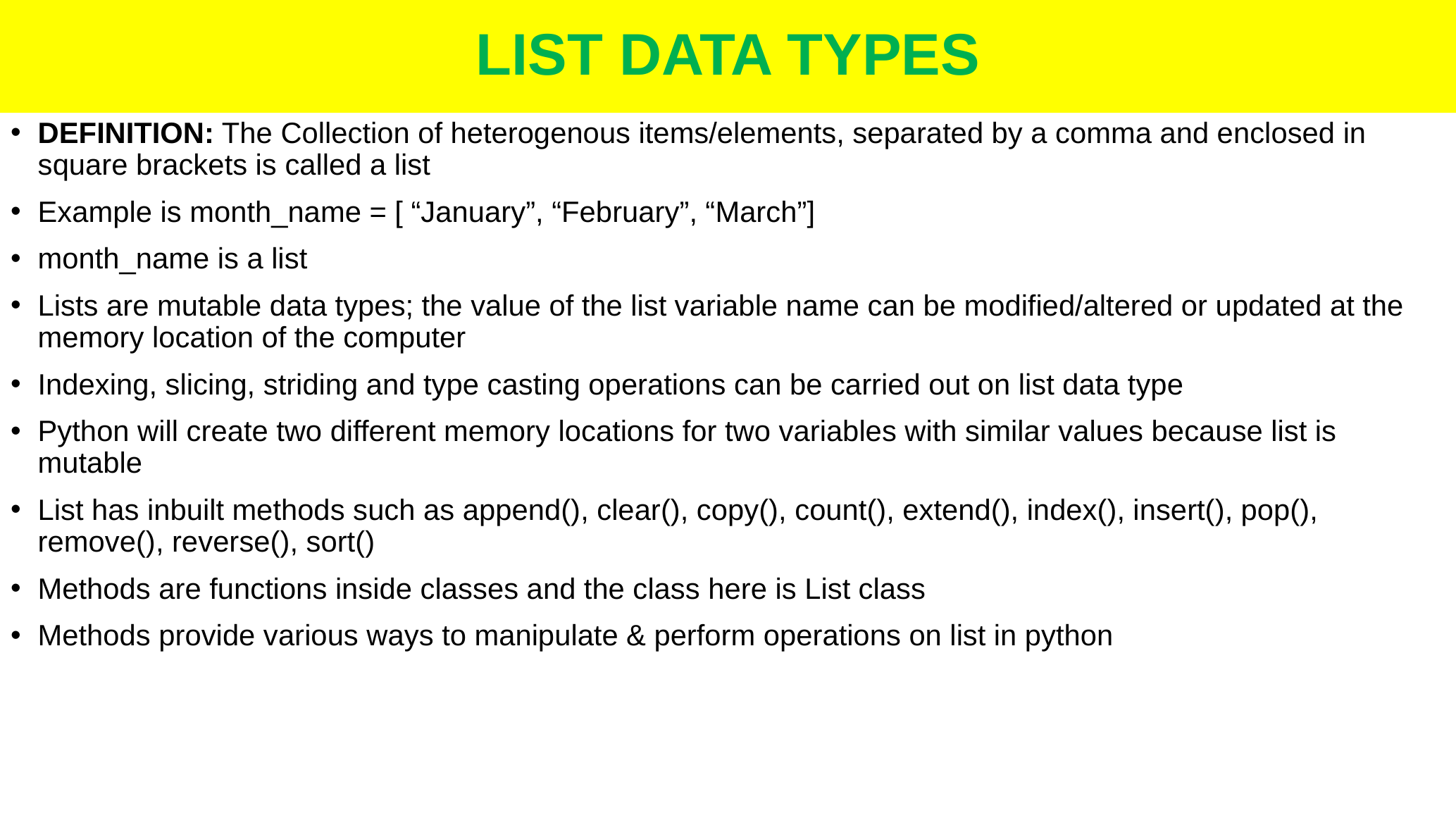

# LIST DATA TYPES
DEFINITION: The Collection of heterogenous items/elements, separated by a comma and enclosed in square brackets is called a list
Example is month_name = [ “January”, “February”, “March”]
month_name is a list
Lists are mutable data types; the value of the list variable name can be modified/altered or updated at the memory location of the computer
Indexing, slicing, striding and type casting operations can be carried out on list data type
Python will create two different memory locations for two variables with similar values because list is mutable
List has inbuilt methods such as append(), clear(), copy(), count(), extend(), index(), insert(), pop(), remove(), reverse(), sort()
Methods are functions inside classes and the class here is List class
Methods provide various ways to manipulate & perform operations on list in python